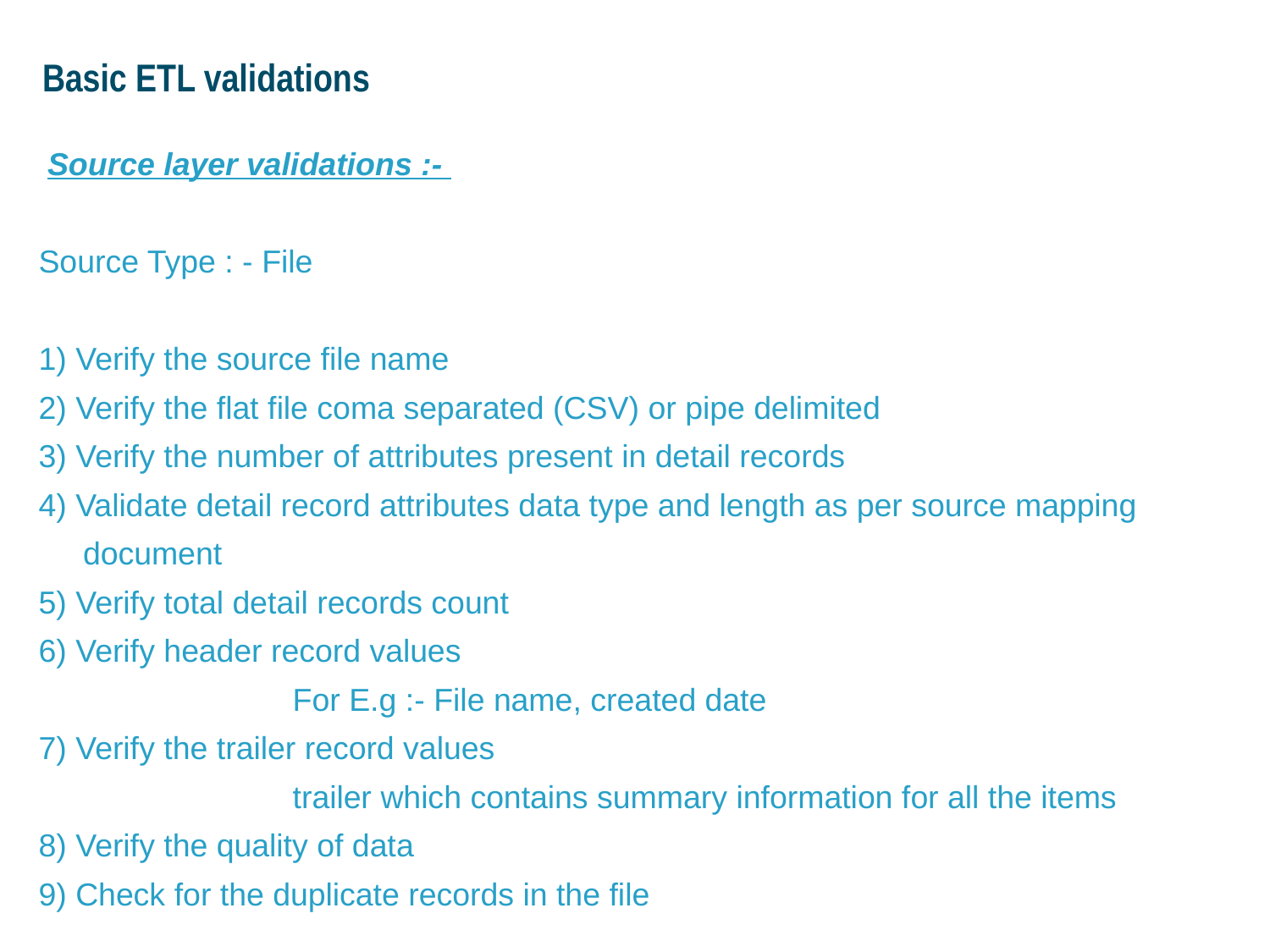

# Basic ETL validations
 Source layer validations :-

Source Type : - File

1) Verify the source file name
2) Verify the flat file coma separated (CSV) or pipe delimited
3) Verify the number of attributes present in detail records
4) Validate detail record attributes data type and length as per source mapping
     document
5) Verify total detail records count
6) Verify header record values
       		For E.g :- File name, created date
7) Verify the trailer record values
		trailer which contains summary information for all the items
8) Verify the quality of data
9) Check for the duplicate records in the file